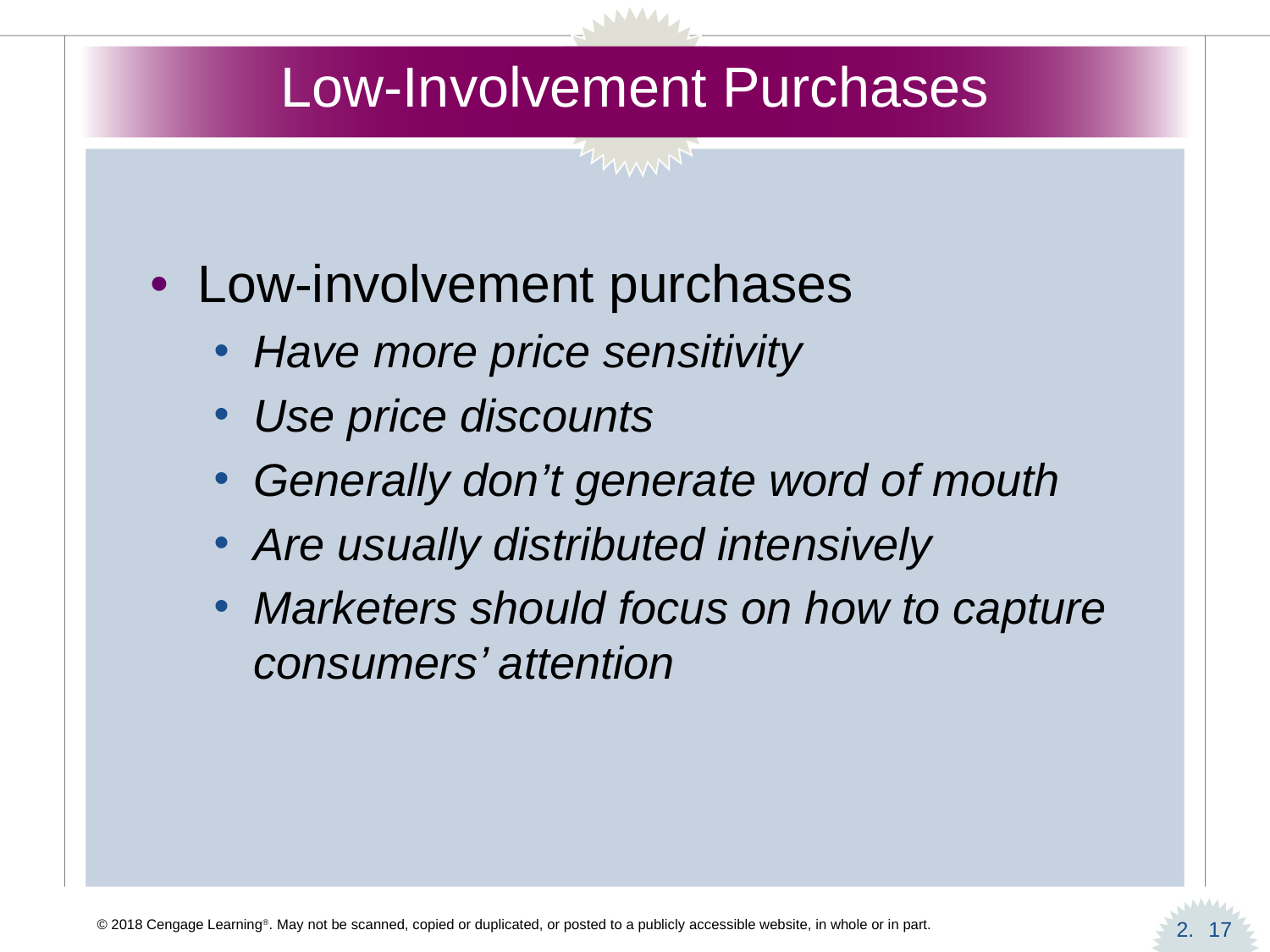

# Low-Involvement Purchases
Low-involvement purchases
Have more price sensitivity
Use price discounts
Generally don’t generate word of mouth
Are usually distributed intensively
Marketers should focus on how to capture consumers’ attention
17